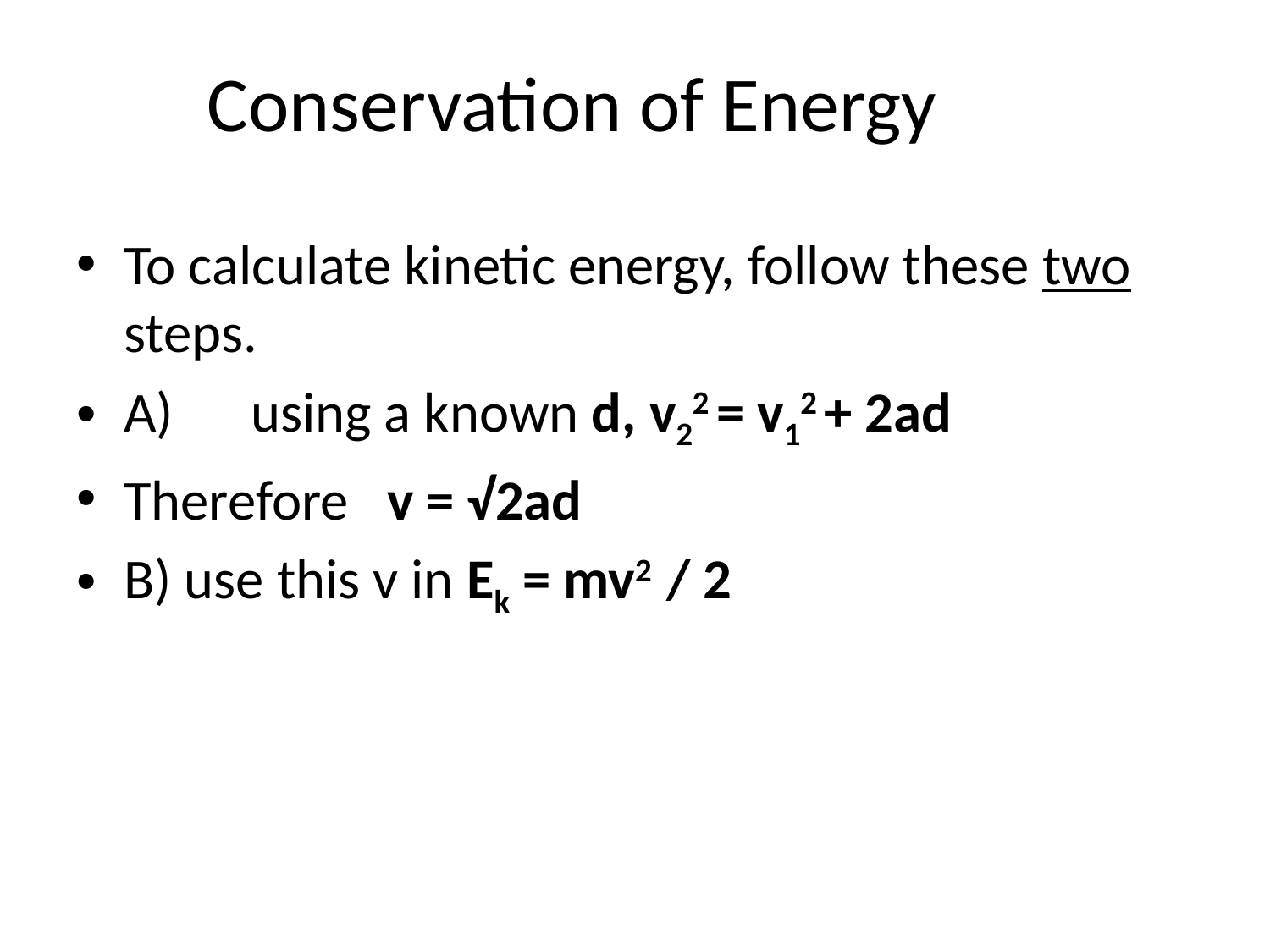

# Conservation of Energy
To calculate kinetic energy, follow these two steps.
A)	using a known d, v22 = v12 + 2ad
Therefore   v = √2ad
B) use this v in Ek = mv2  / 2